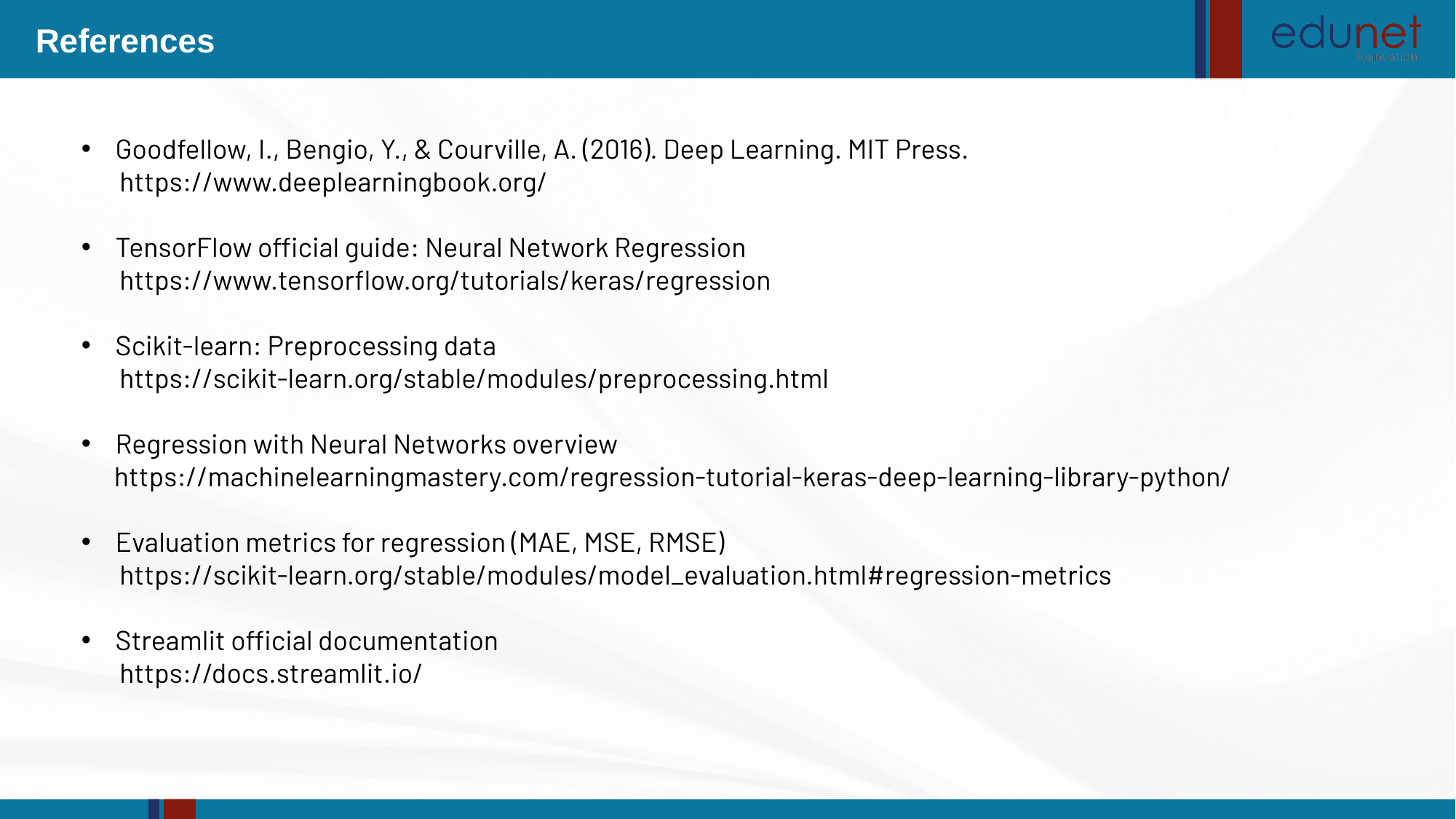

References
Goodfellow, I., Bengio, Y., & Courville, A. (2016). Deep Learning. MIT Press.
       https://www.deeplearningbook.org/

TensorFlow official guide: Neural Network Regression
       https://www.tensorflow.org/tutorials/keras/regression

Scikit-learn: Preprocessing data
       https://scikit-learn.org/stable/modules/preprocessing.html

Regression with Neural Networks overview
      https://machinelearningmastery.com/regression-tutorial-keras-deep-learning-library-python/

Evaluation metrics for regression (MAE, MSE, RMSE)
       https://scikit-learn.org/stable/modules/model_evaluation.html#regression-metrics

Streamlit official documentation
       https://docs.streamlit.io/